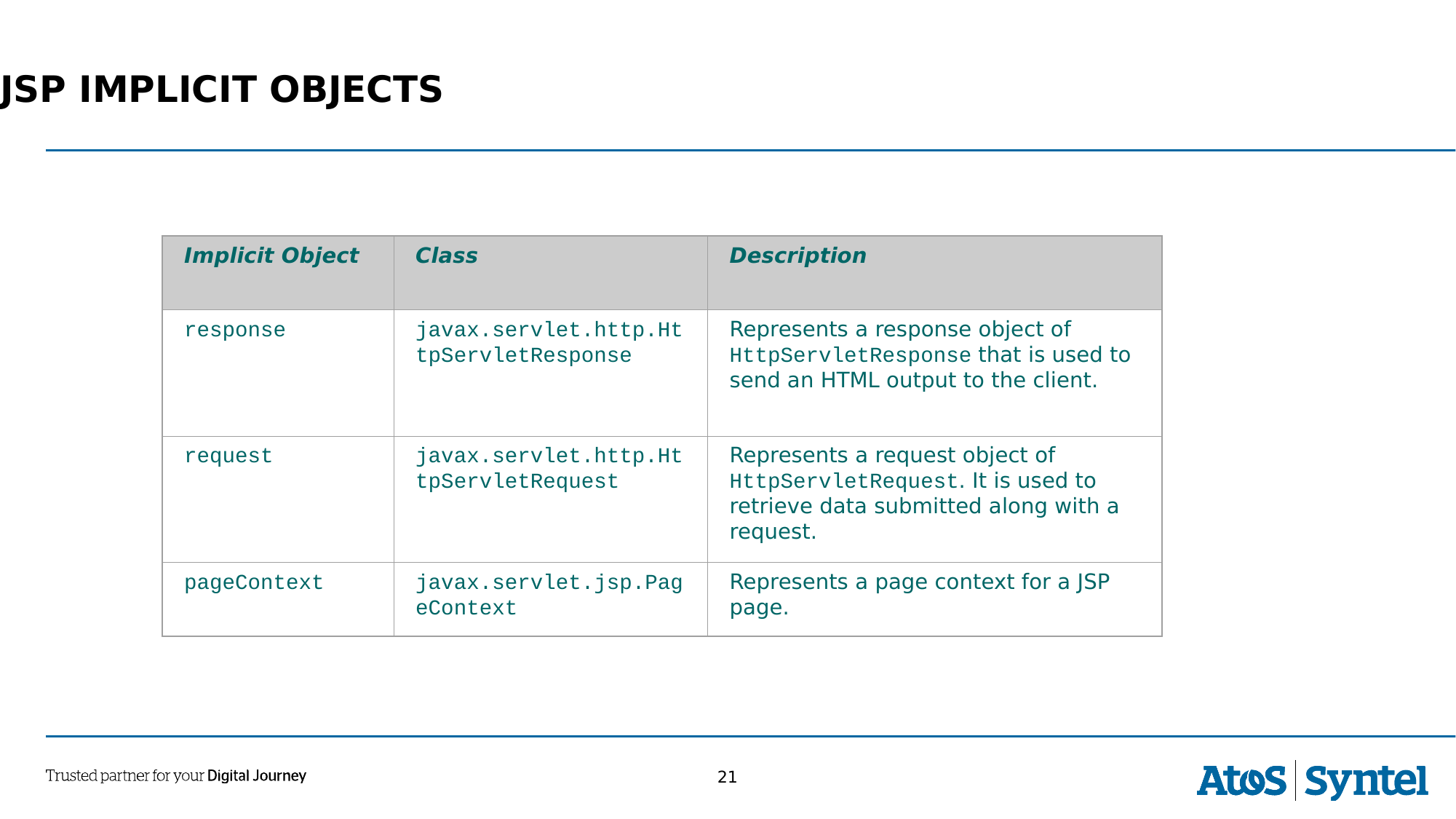

JSP IMPLICIT OBJECTS

Implicit Object

Class

Description

response

javax.servlet.http.HttpServletResponse

Represents a response object of HttpServletResponse that is used to send an HTML output to the client.

request

javax.servlet.http.HttpServletRequest

Represents a request object of HttpServletRequest. It is used to retrieve data submitted along with a request.

pageContext

javax.servlet.jsp.PageContext

Represents a page context for a JSP page.